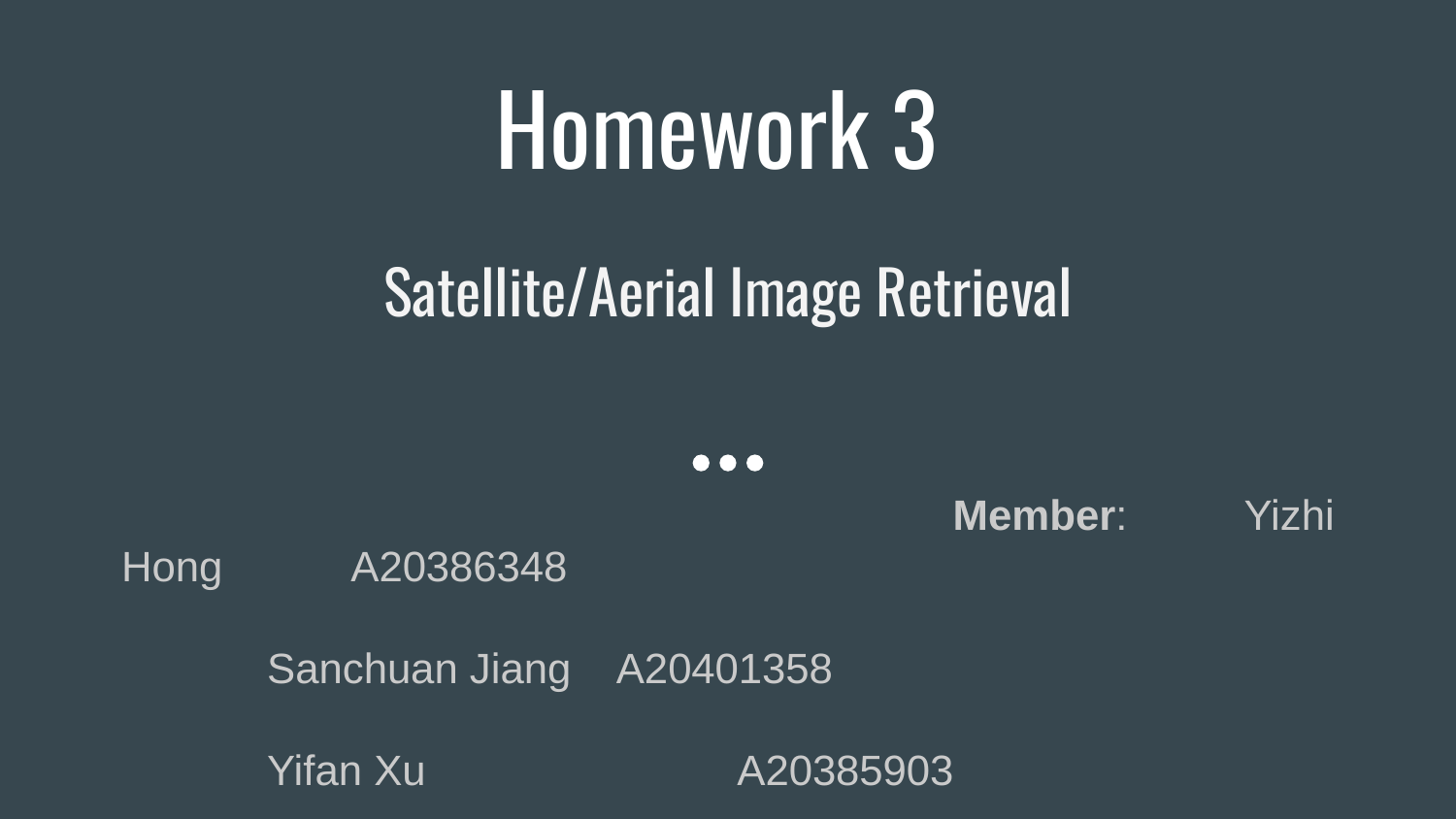

# Homework 3
Satellite/Aerial Image Retrieval
              				Member:	Yizhi Hong           A20386348
								 	Sanchuan Jiang    A20401358
									Yifan Xu		   A20385903